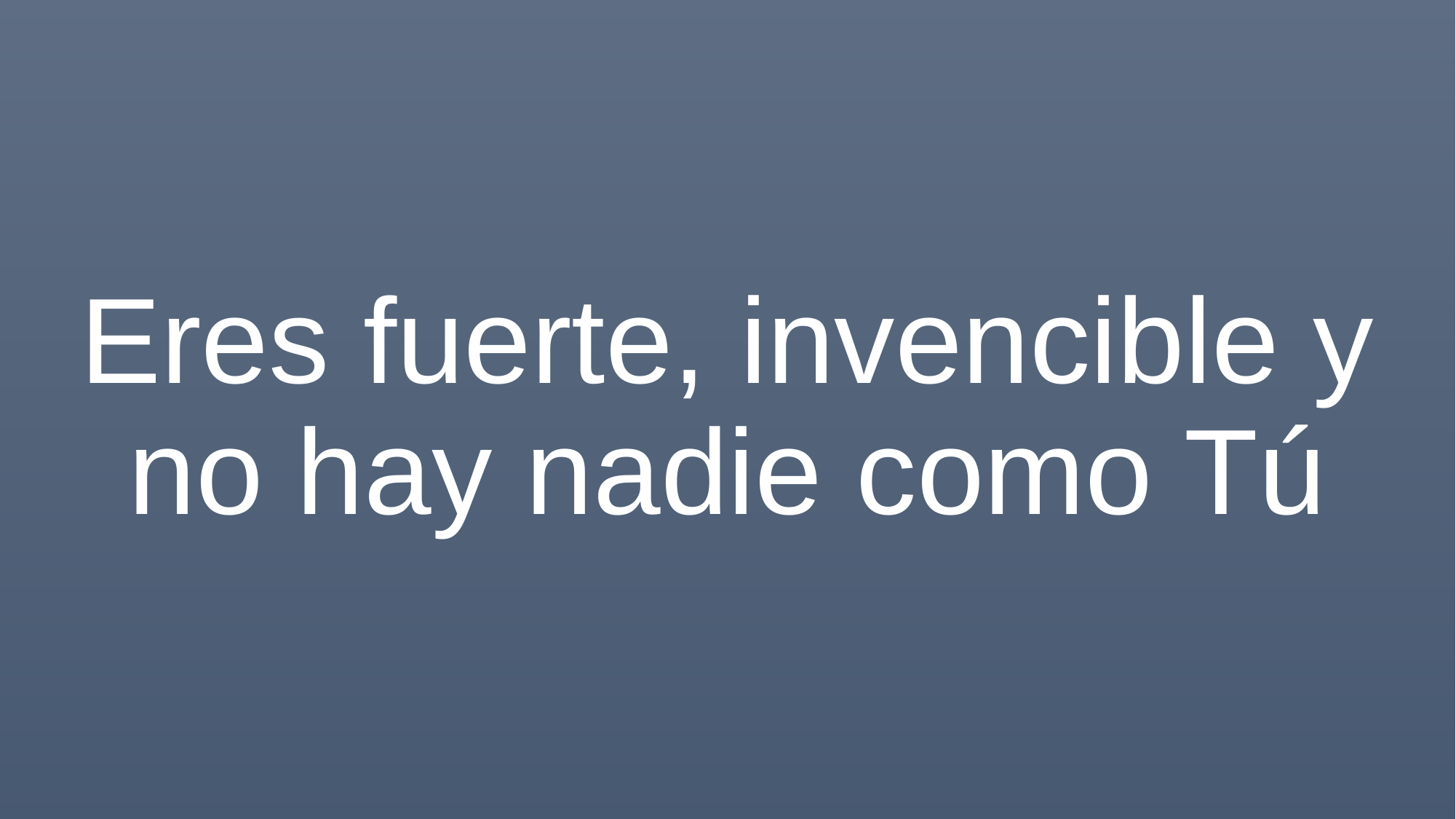

Eres fuerte, invencible y no hay nadie como Tú